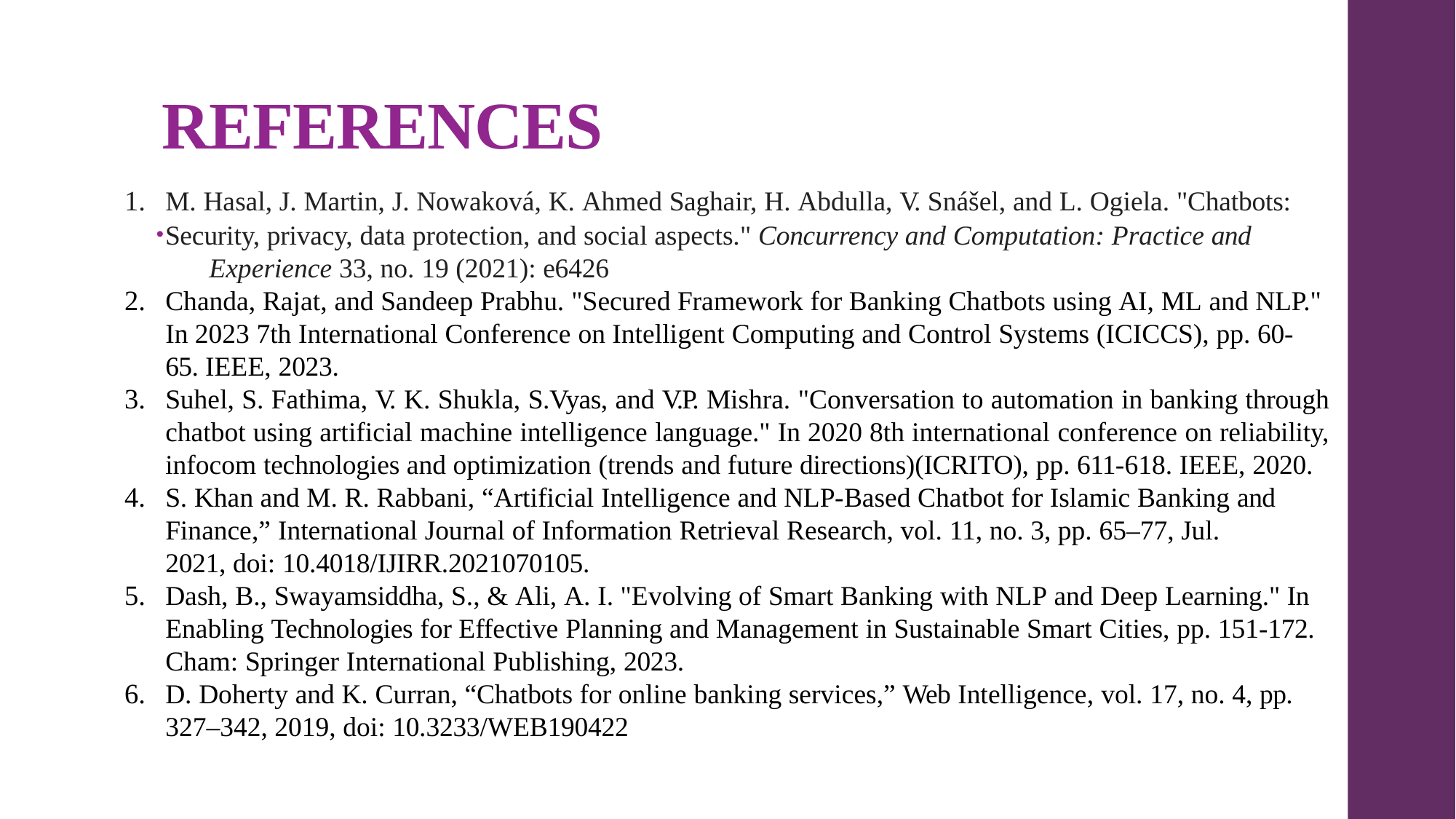

# REFERENCES
M. Hasal, J. Martin, J. Nowaková, K. Ahmed Saghair, H. Abdulla, V. Snášel, and L. Ogiela. "Chatbots:
Security, privacy, data protection, and social aspects." Concurrency and Computation: Practice and 	Experience 33, no. 19 (2021): e6426
Chanda, Rajat, and Sandeep Prabhu. "Secured Framework for Banking Chatbots using AI, ML and NLP." In 2023 7th International Conference on Intelligent Computing and Control Systems (ICICCS), pp. 60-65. IEEE, 2023.
Suhel, S. Fathima, V. K. Shukla, S.Vyas, and V.P. Mishra. "Conversation to automation in banking through chatbot using artificial machine intelligence language." In 2020 8th international conference on reliability, infocom technologies and optimization (trends and future directions)(ICRITO), pp. 611-618. IEEE, 2020.
S. Khan and M. R. Rabbani, “Artificial Intelligence and NLP-Based Chatbot for Islamic Banking and Finance,” International Journal of Information Retrieval Research, vol. 11, no. 3, pp. 65–77, Jul. 2021, doi: 10.4018/IJIRR.2021070105.
Dash, B., Swayamsiddha, S., & Ali, A. I. "Evolving of Smart Banking with NLP and Deep Learning." In Enabling Technologies for Effective Planning and Management in Sustainable Smart Cities, pp. 151-172. Cham: Springer International Publishing, 2023.
D. Doherty and K. Curran, “Chatbots for online banking services,” Web Intelligence, vol. 17, no. 4, pp. 327–342, 2019, doi: 10.3233/WEB190422